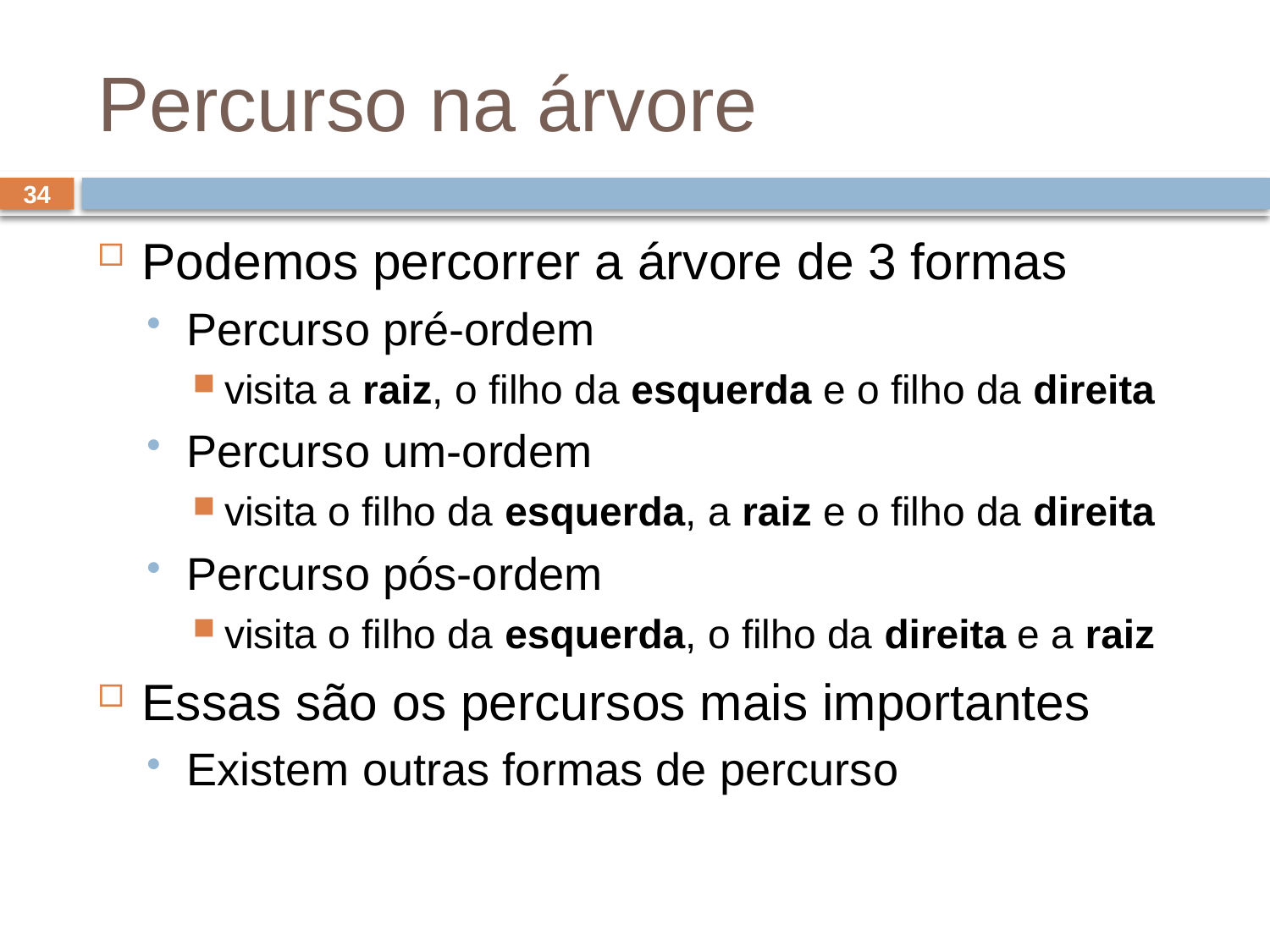

# Percurso na árvore
34
Podemos percorrer a árvore de 3 formas
Percurso pré-ordem
visita a raiz, o filho da esquerda e o filho da direita
Percurso um-ordem
visita o filho da esquerda, a raiz e o filho da direita
Percurso pós-ordem
visita o filho da esquerda, o filho da direita e a raiz
Essas são os percursos mais importantes
Existem outras formas de percurso